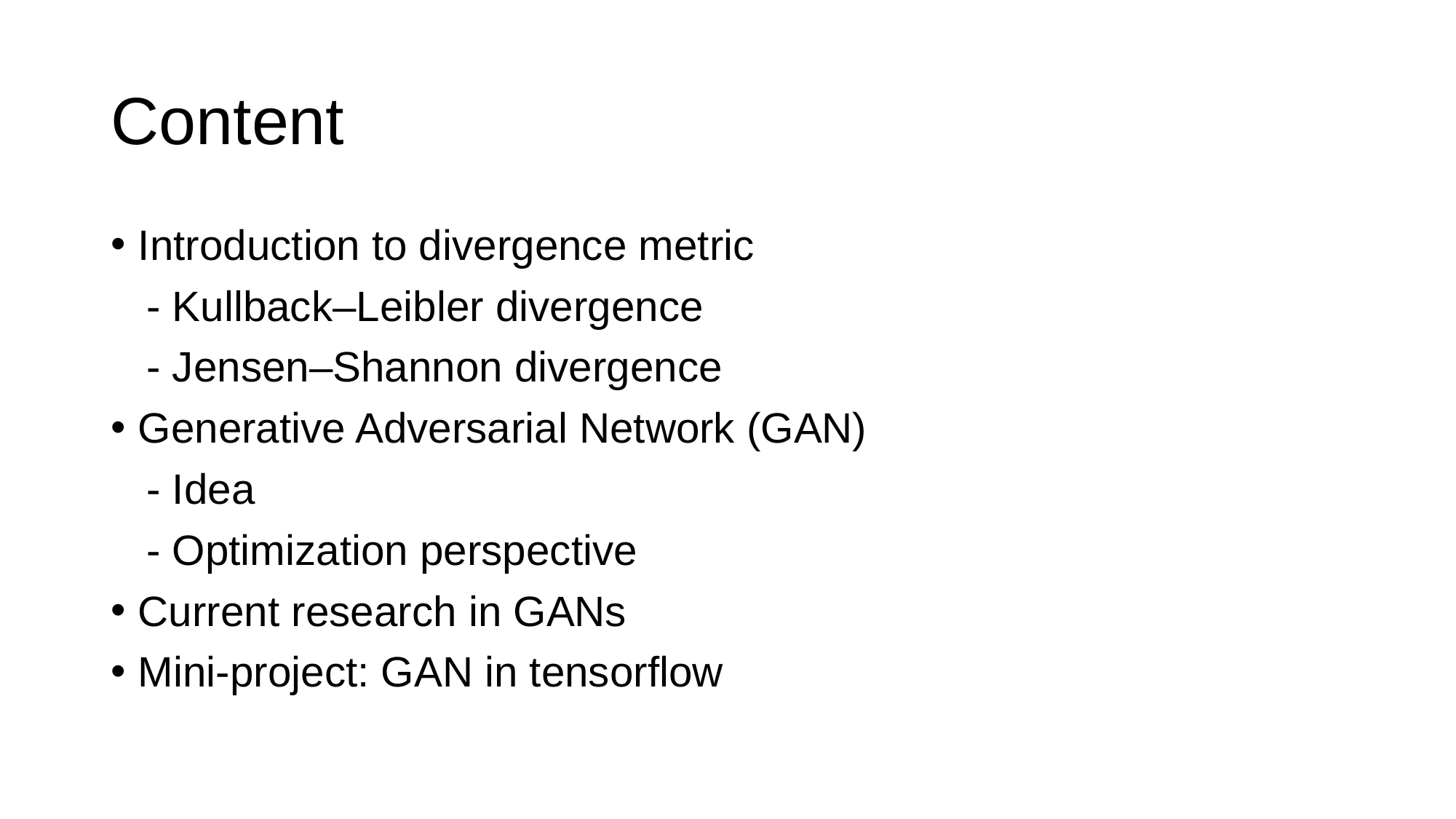

# Content
Introduction to divergence metric
   - Kullback–Leibler divergence
   - Jensen–Shannon divergence
Generative Adversarial Network (GAN)
   - Idea
   - Optimization perspective
Current research in GANs
Mini-project: GAN in tensorflow